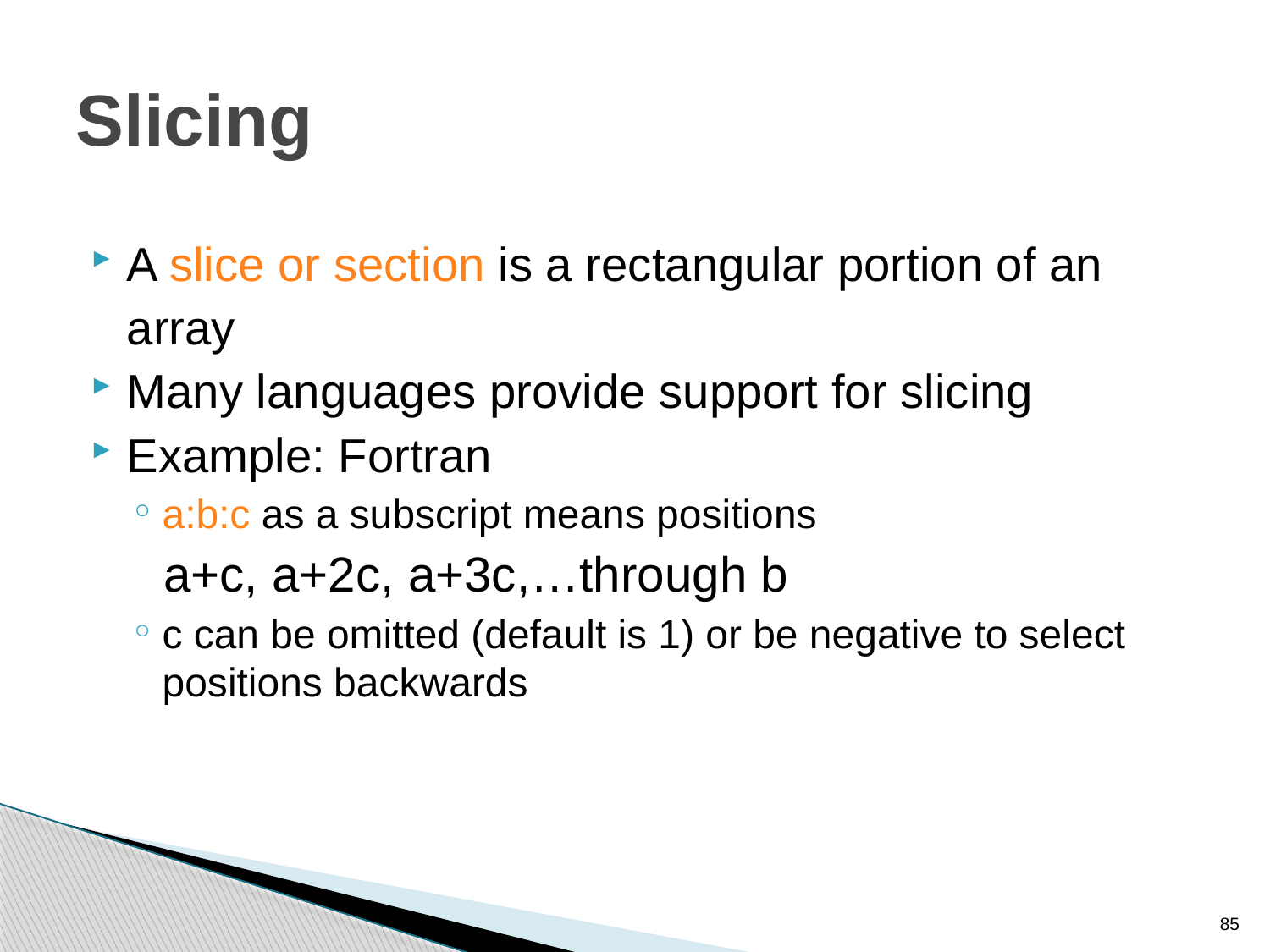

# Slicing
A slice or section is a rectangular portion of an array
Many languages provide support for slicing
Example: Fortran
a:b:c as a subscript means positions
a+c, a+2c, a+3c,…through b
c can be omitted (default is 1) or be negative to select positions backwards
85